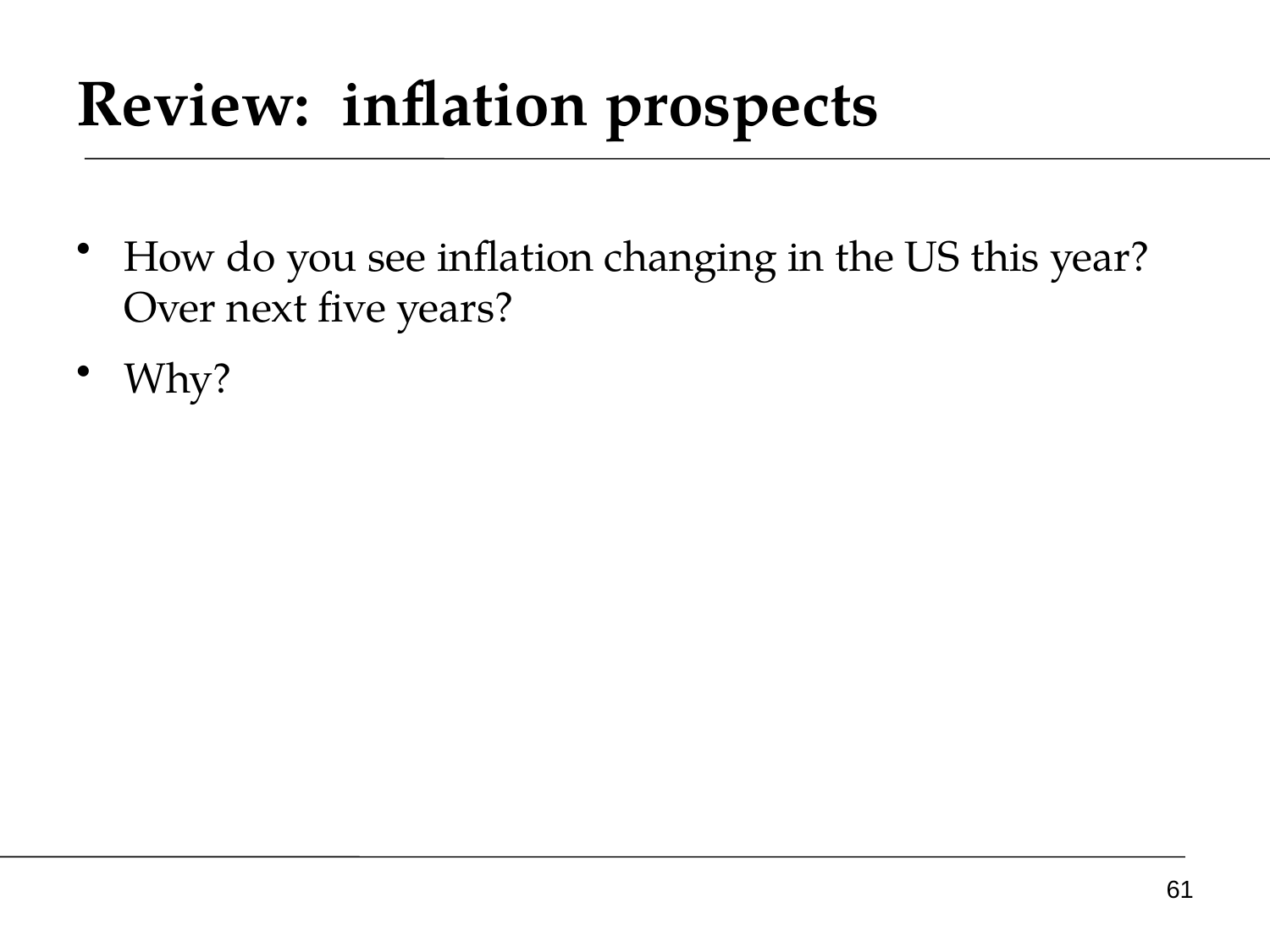

# Review:  inflation prospects
How do you see inflation changing in the US this year?  Over next five years?
Why?
61